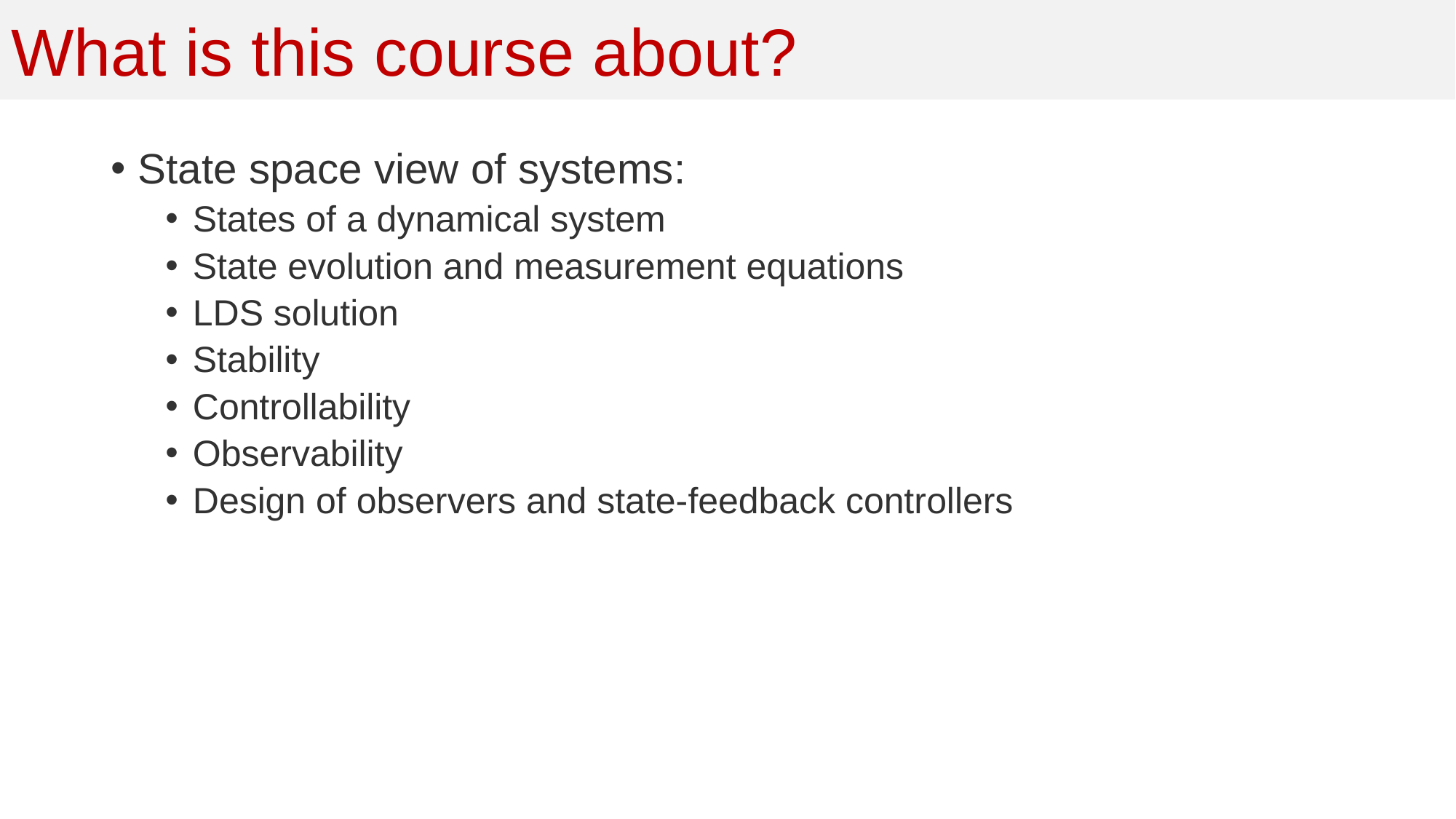

# What is this course about?
State space view of systems:
States of a dynamical system
State evolution and measurement equations
LDS solution
Stability
Controllability
Observability
Design of observers and state-feedback controllers